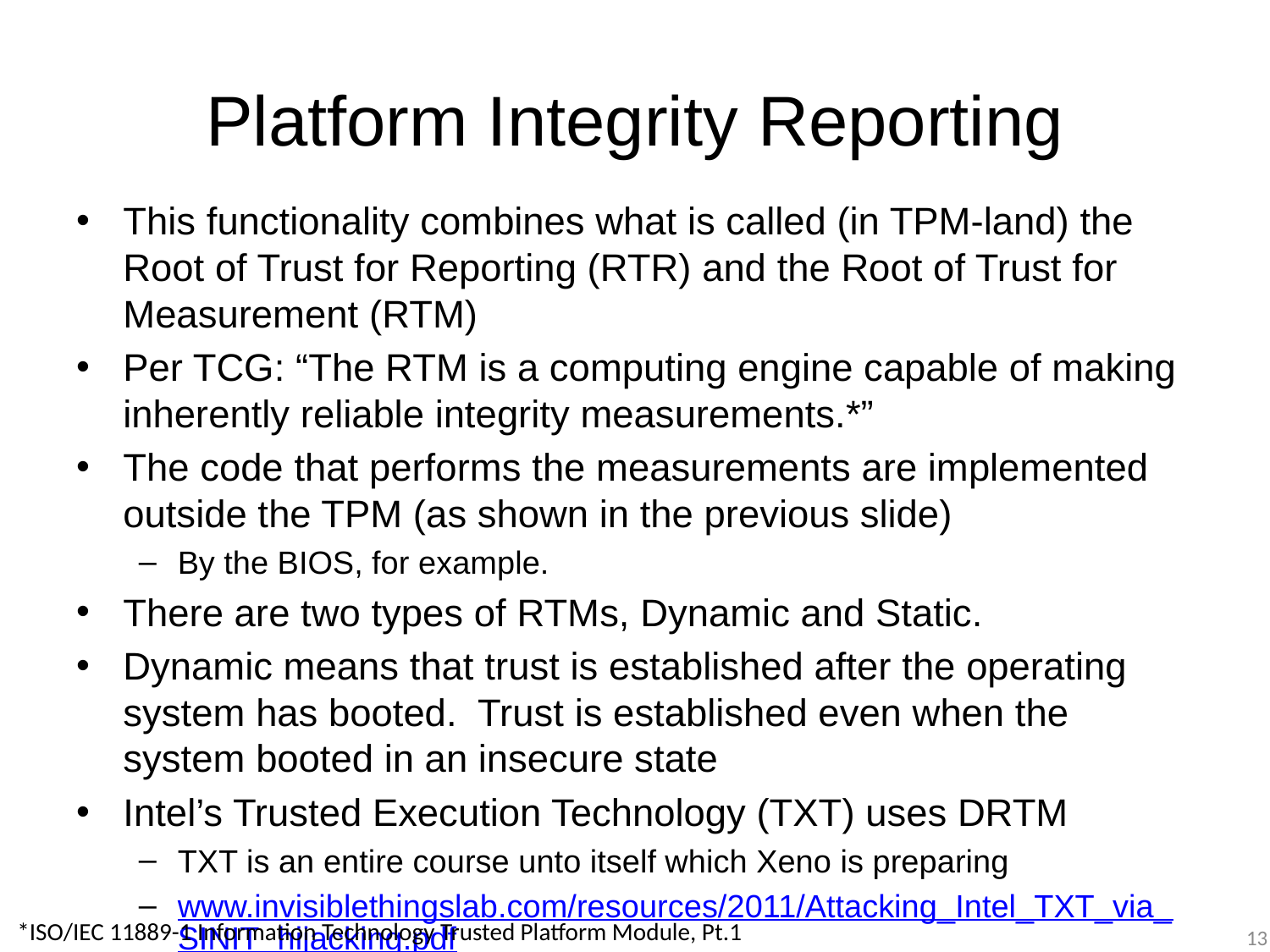

# Platform Integrity Reporting
This functionality combines what is called (in TPM-land) the Root of Trust for Reporting (RTR) and the Root of Trust for Measurement (RTM)
Per TCG: “The RTM is a computing engine capable of making inherently reliable integrity measurements.*”
The code that performs the measurements are implemented outside the TPM (as shown in the previous slide)
By the BIOS, for example.
There are two types of RTMs, Dynamic and Static.
Dynamic means that trust is established after the operating system has booted.  Trust is established even when the system booted in an insecure state
Intel’s Trusted Execution Technology (TXT) uses DRTM
TXT is an entire course unto itself which Xeno is preparing
www.invisiblethingslab.com/resources/2011/Attacking_Intel_TXT_via_SINIT_hijacking.pdf
*ISO/IEC 11889-1 Information Technology Trusted Platform Module, Pt.1
13